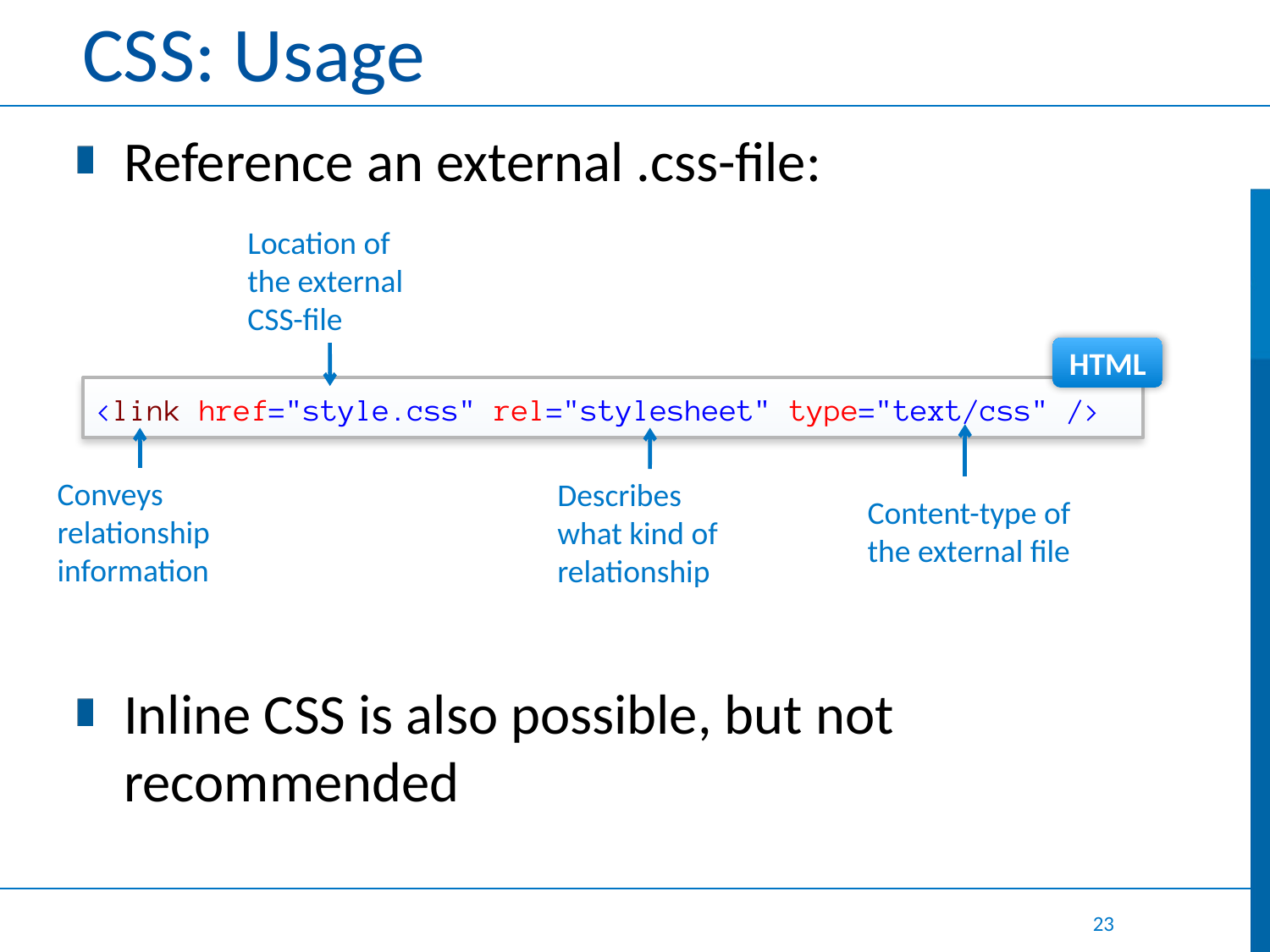

# CSS: Usage
Reference an external .css-file:

Inline CSS is also possible, but not recommended

Location of the external
CSS-file
HTML
<link href="style.css" rel="stylesheet" type="text/css" />
Conveys relationship information
Describes what kind of relationship
Content-type of the external file
23